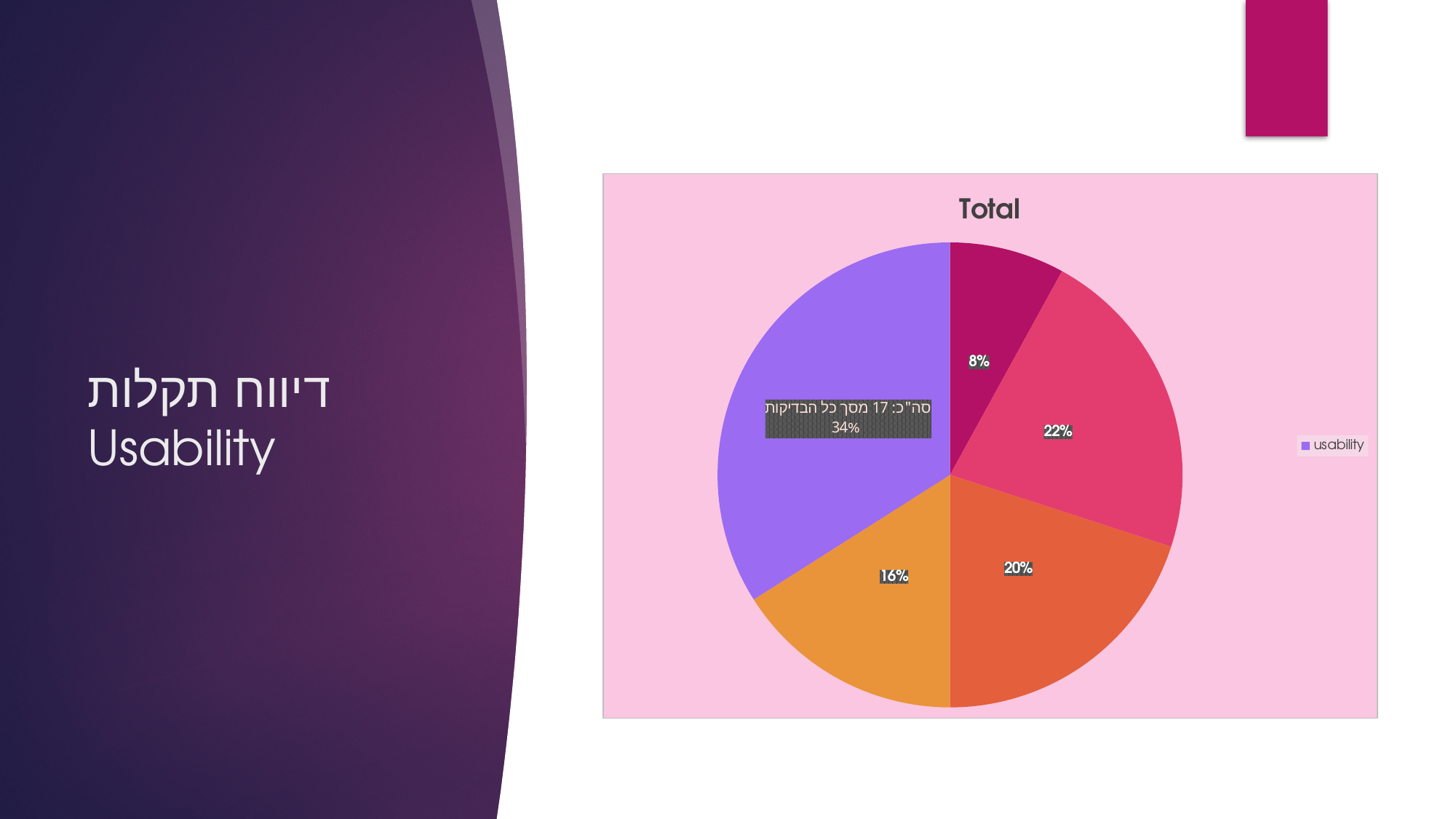

# דיווח תקלות Usability

### Chart:

| Category | Total |
|---|---|
| accessibility | 4.0 |
| Functional | 11.0 |
| GUI | 10.0 |
| Performence | 8.0 |
| usability | 17.0 |